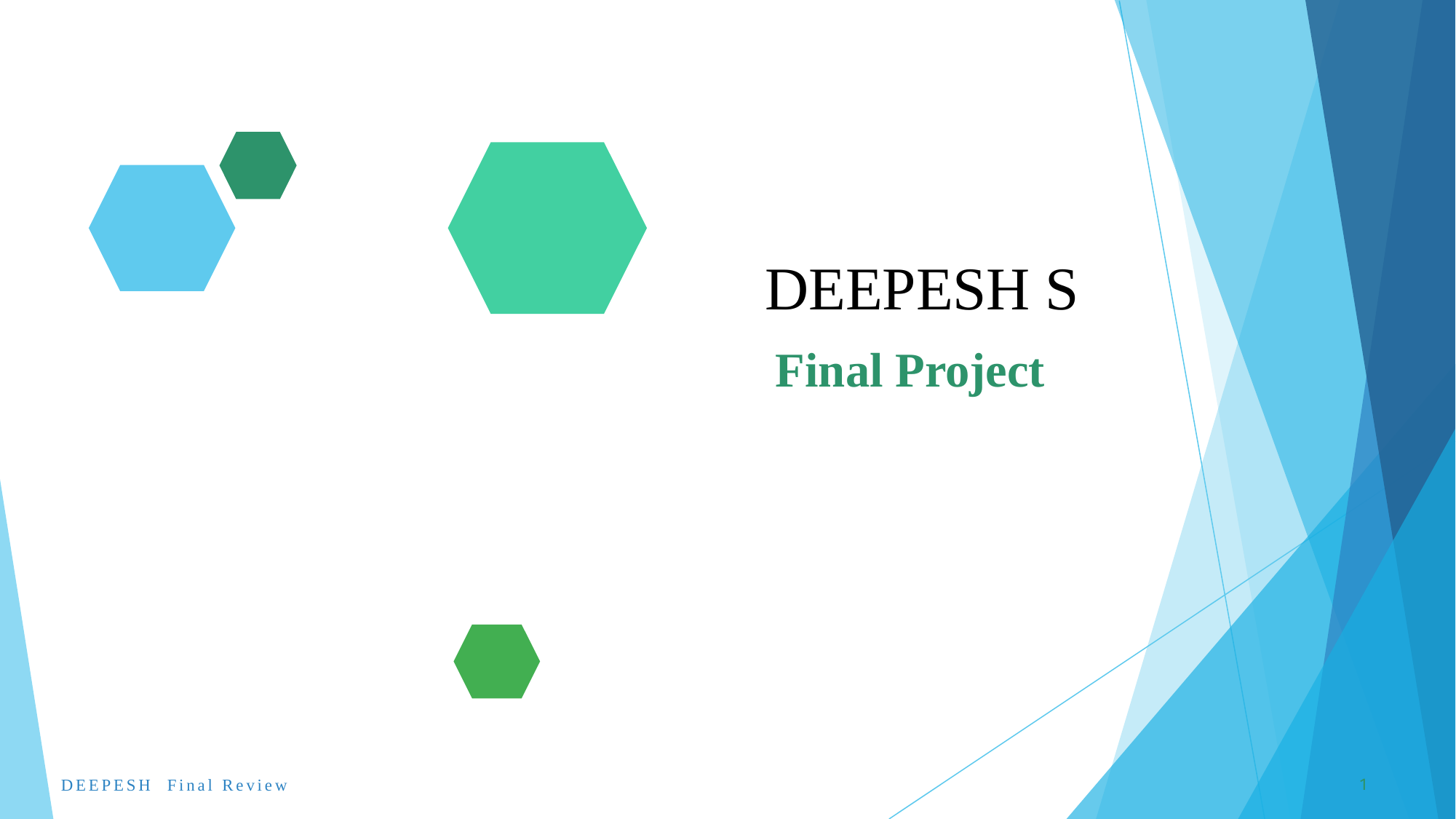

DEEPESH S
Final Project

1
  DEEPESH  Final Review